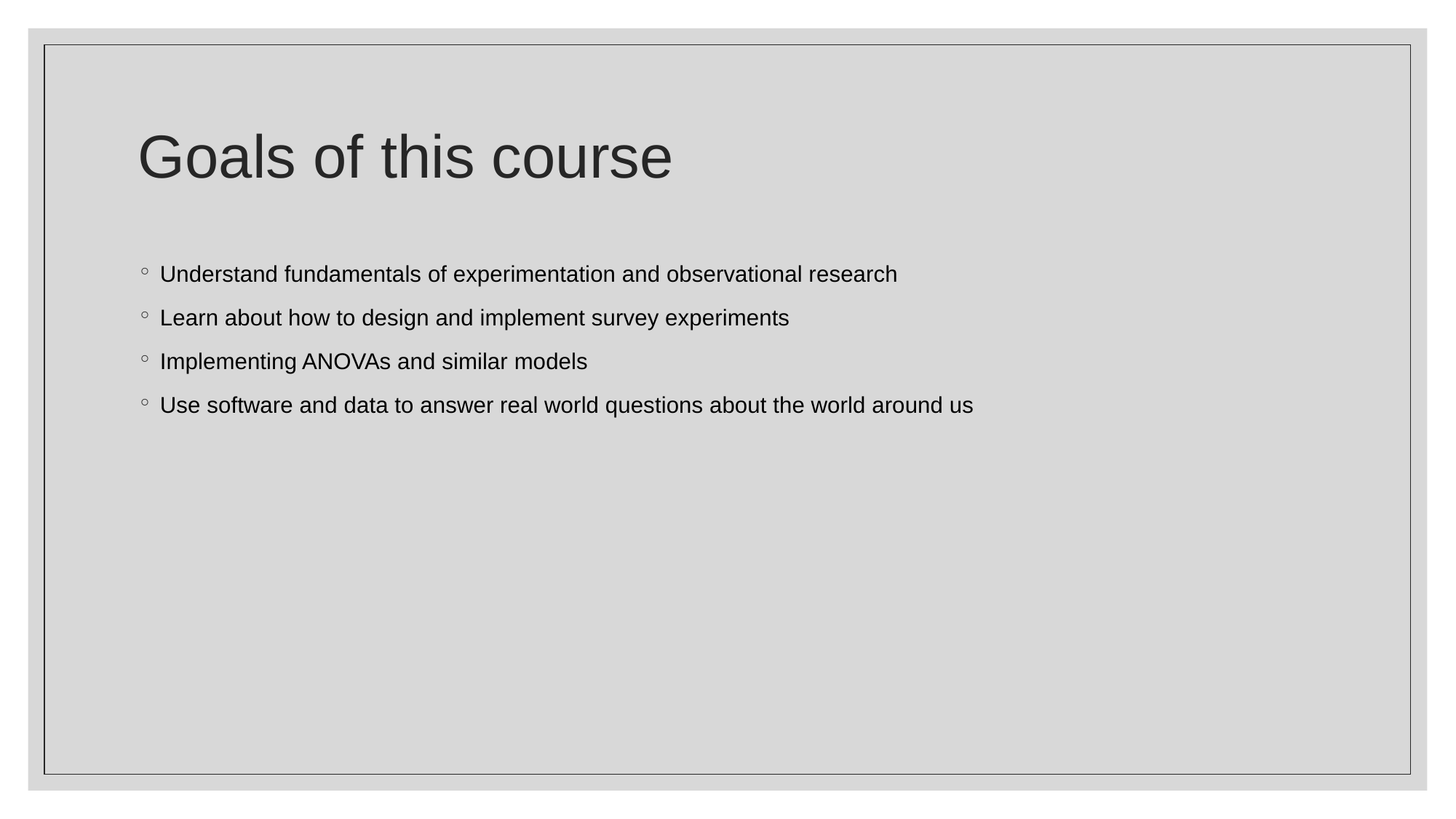

# Goals of this course
Understand fundamentals of experimentation and observational research
Learn about how to design and implement survey experiments
Implementing ANOVAs and similar models
Use software and data to answer real world questions about the world around us